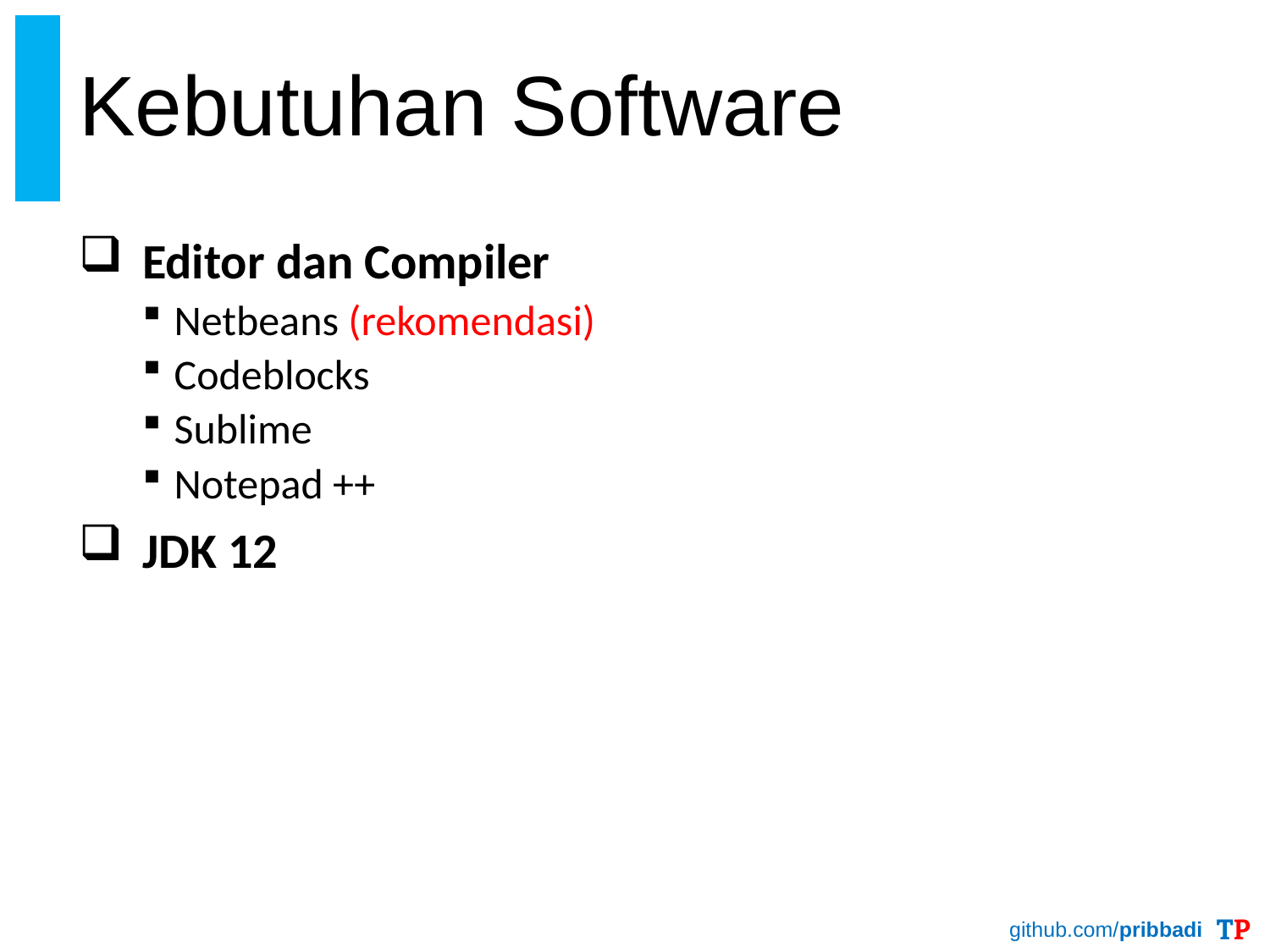

# Kebutuhan Software
Editor dan Compiler
Netbeans (rekomendasi)
Codeblocks
Sublime
Notepad ++
JDK 12